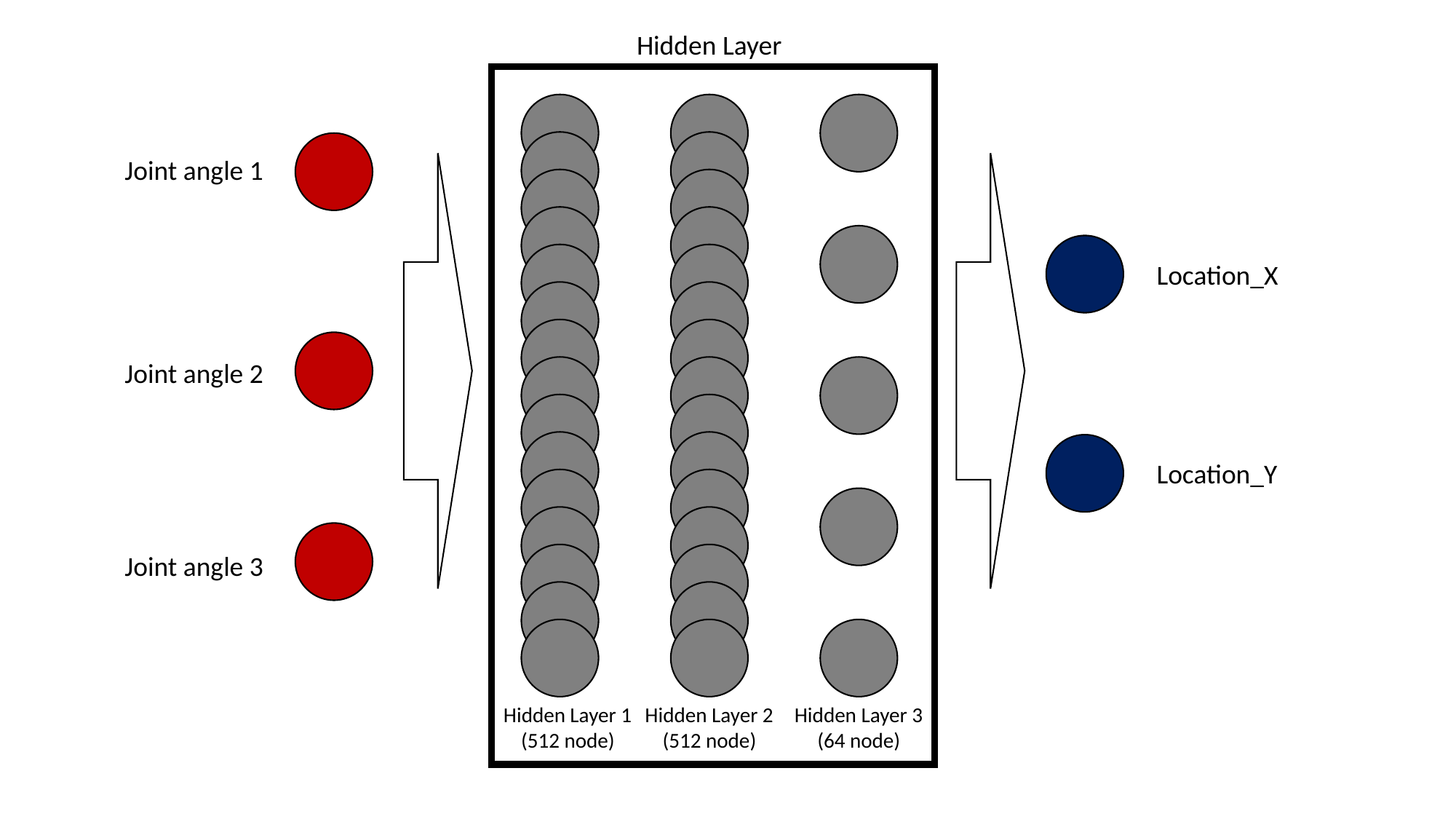

Hidden Layer

Joint angle 1

Location_X

Joint angle 2

Location_Y

Joint angle 3

Hidden Layer 1
(512 node)
Hidden Layer 2
(512 node)
Hidden Layer 3
(64 node)